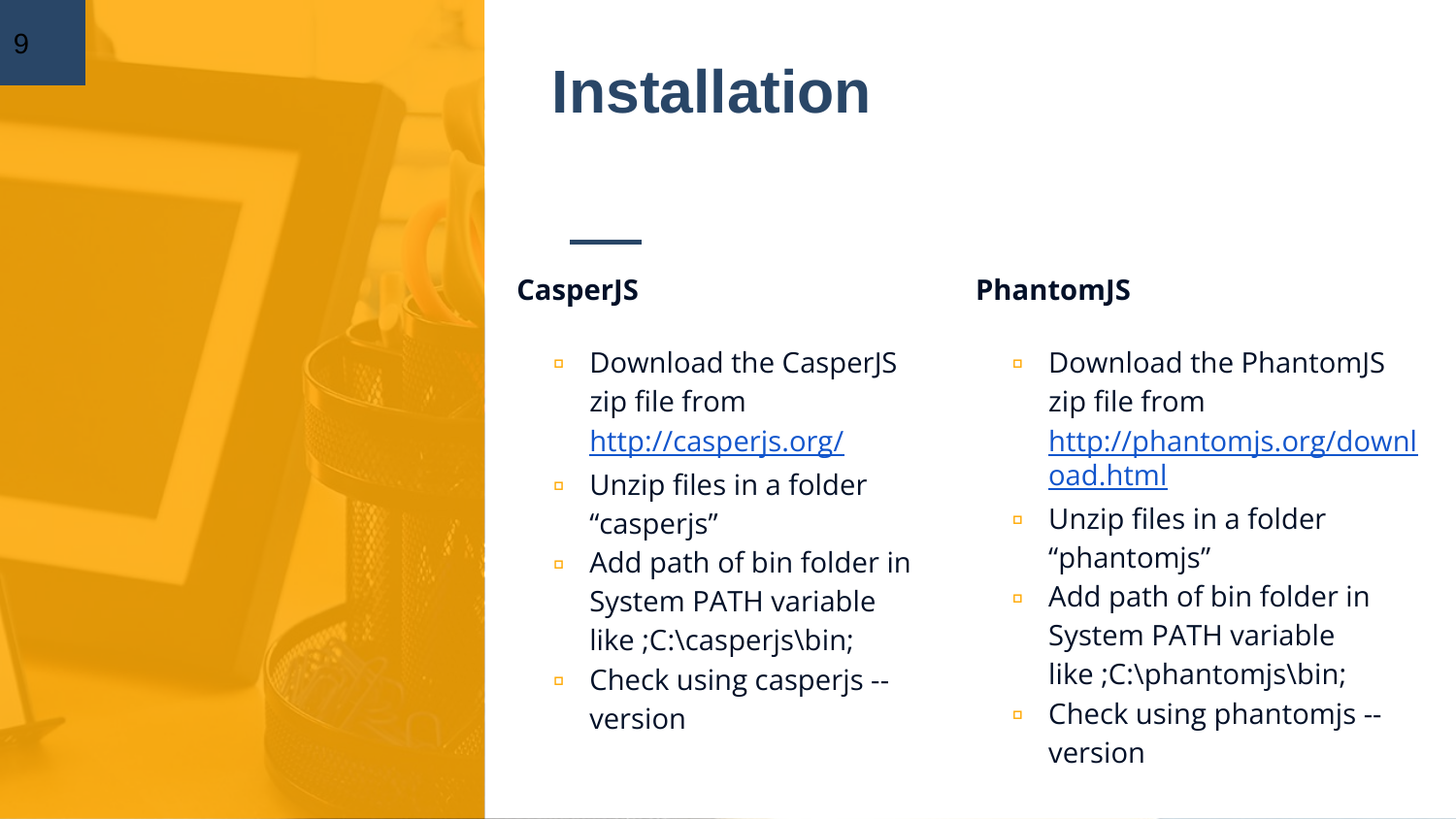

9
# Installation
CasperJS

Download the CasperJS zip file from http://casperjs.org/
Unzip files in a folder “casperjs”
Add path of bin folder in System PATH variable like ;C:\casperjs\bin;
Check using casperjs --version
PhantomJS

Download the PhantomJS zip file from http://phantomjs.org/download.html
Unzip files in a folder “phantomjs”
Add path of bin folder in System PATH variable like ;C:\phantomjs\bin;
Check using phantomjs --version